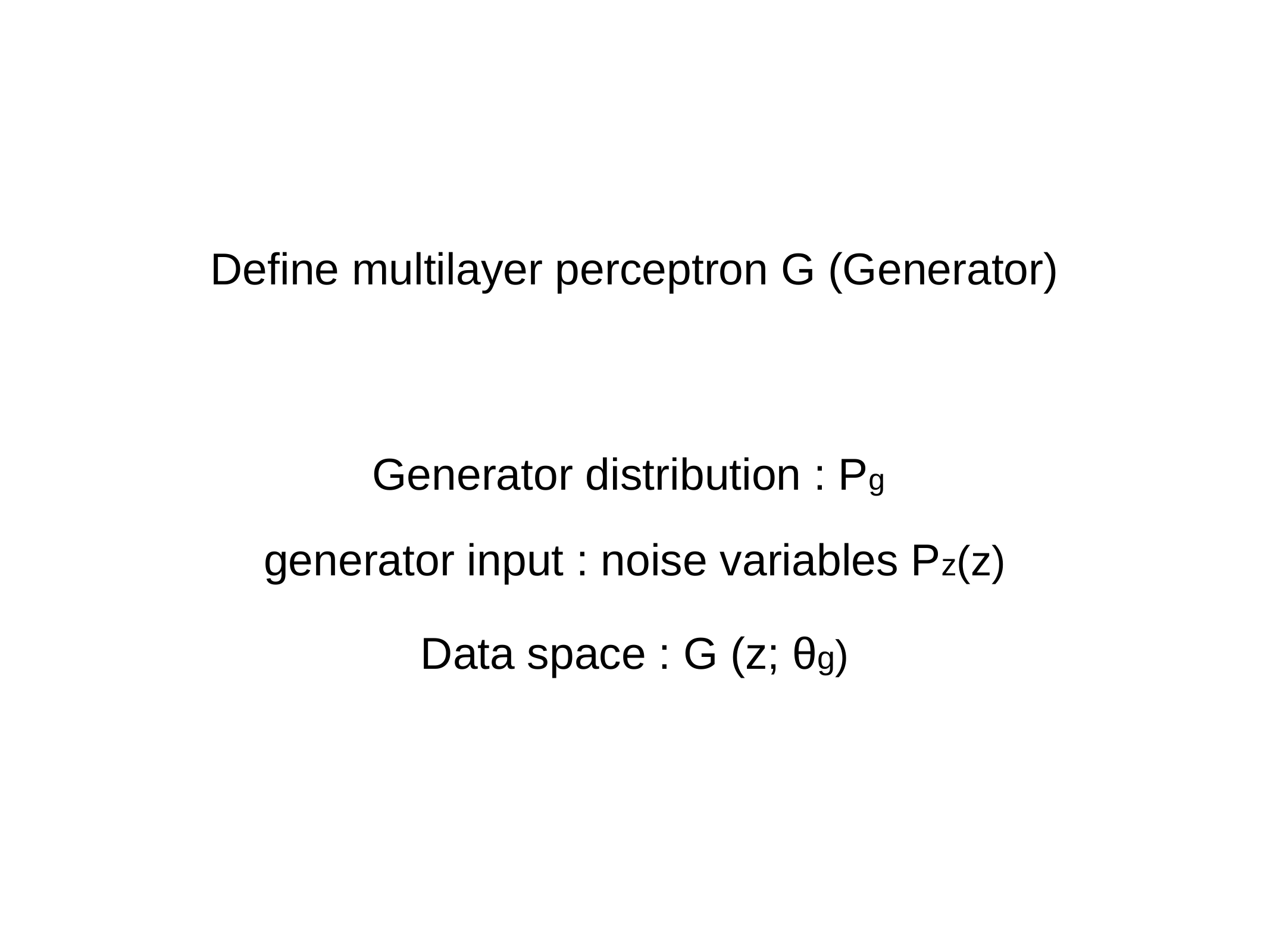

Define multilayer perceptron G (Generator)
Generator distribution : Pg
generator input : noise variables Pz(z)
Data space : G (z; θg)